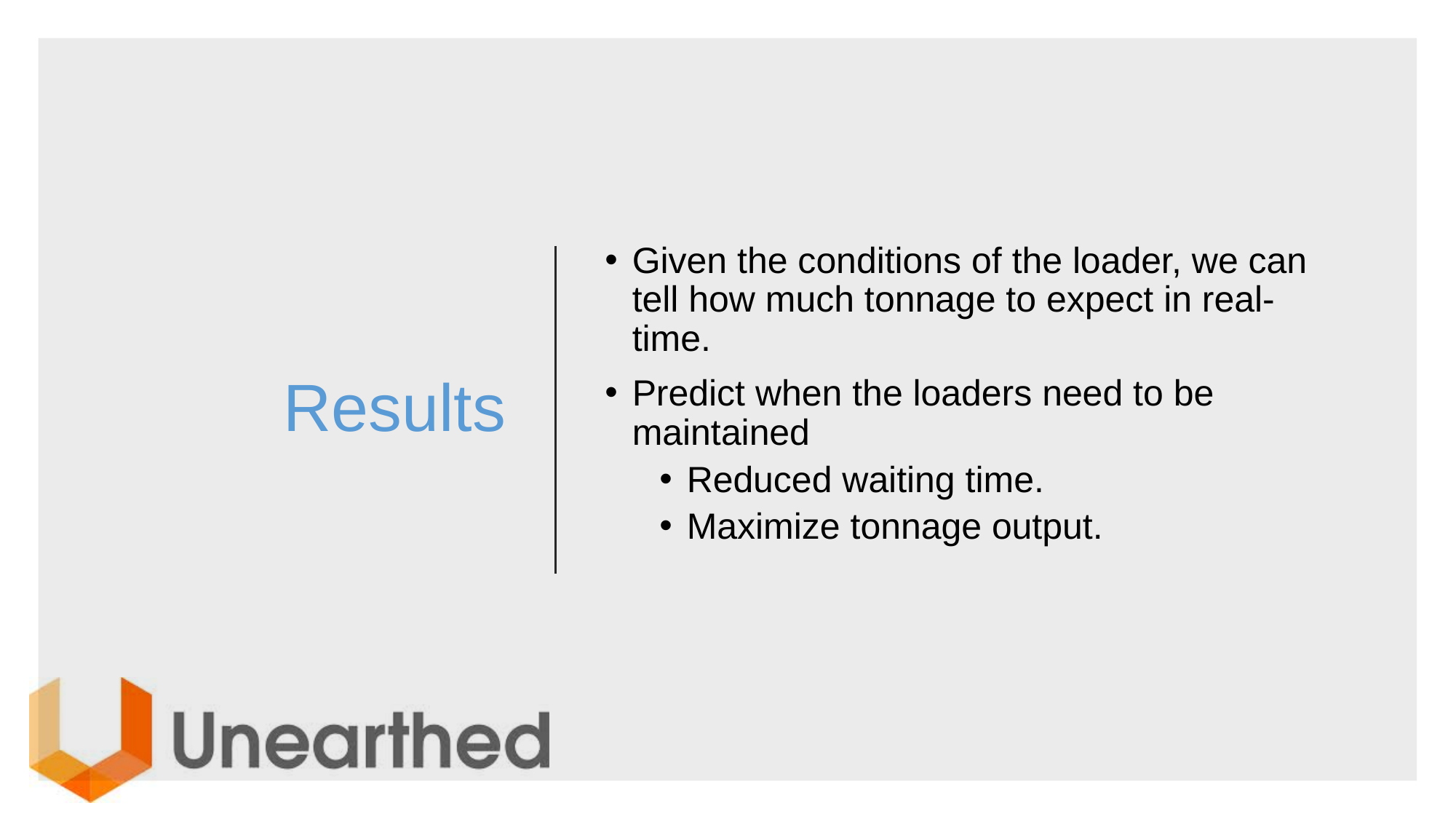

# Results
Given the conditions of the loader, we can tell how much tonnage to expect in real-time.
Predict when the loaders need to be maintained
Reduced waiting time.
Maximize tonnage output.